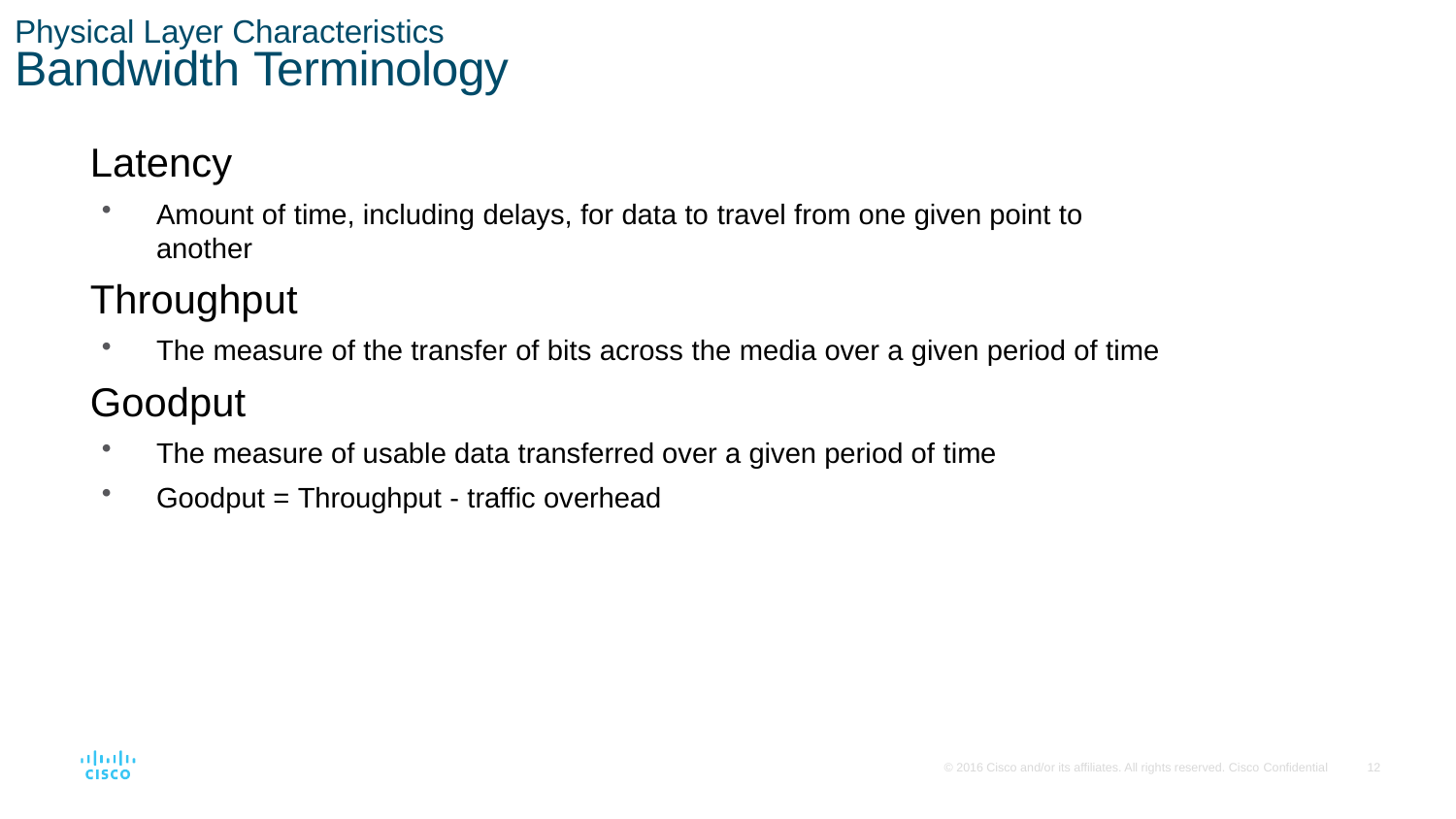

Physical Layer Characteristics
# Bandwidth Terminology
Latency
Amount of time, including delays, for data to travel from one given point to another
Throughput
The measure of the transfer of bits across the media over a given period of time
Goodput
The measure of usable data transferred over a given period of time
Goodput = Throughput - traffic overhead
© 2016 Cisco and/or its affiliates. All rights reserved. Cisco Confidential
12